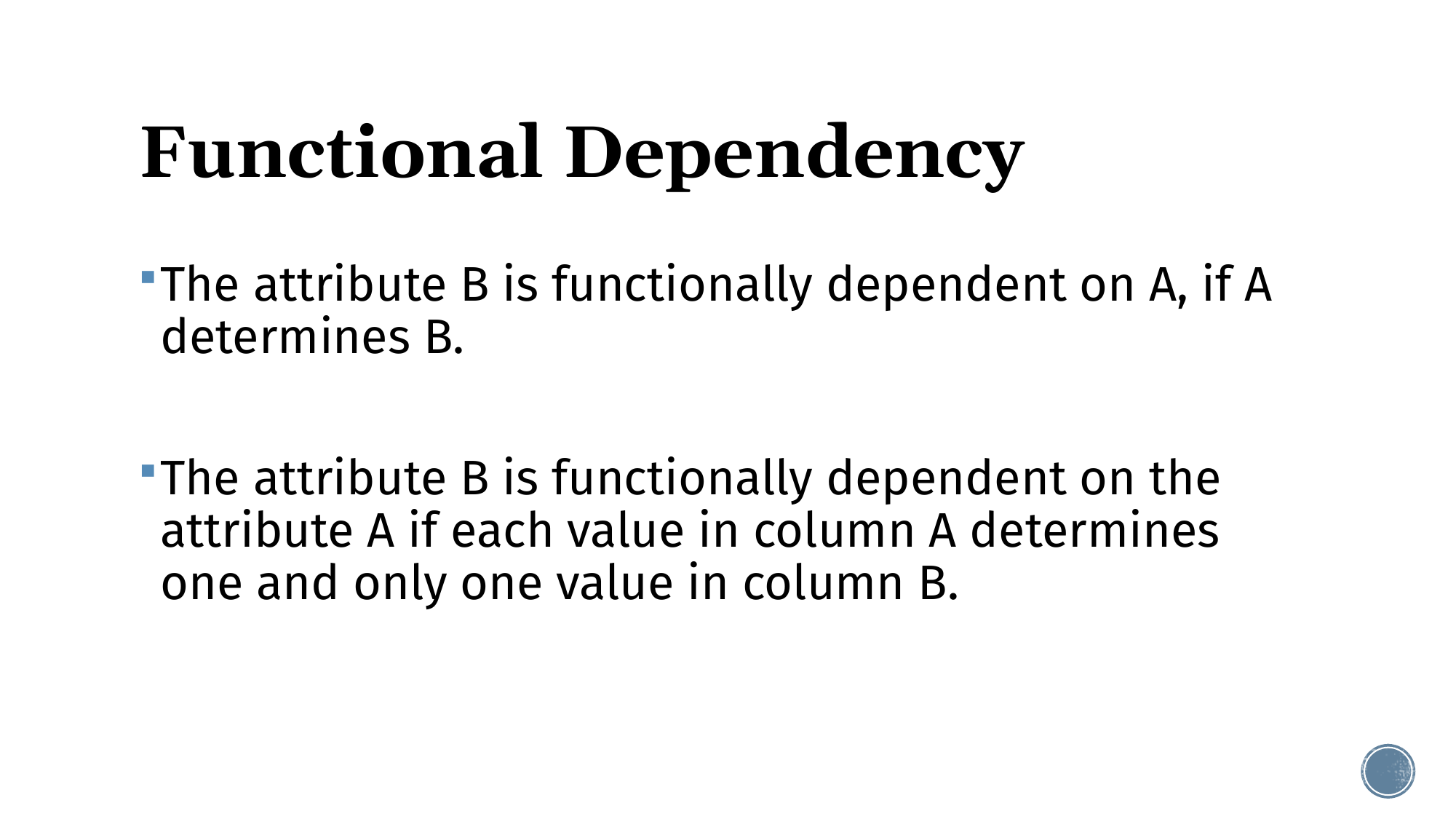

# Functional Dependency
The attribute B is functionally dependent on A, if A determines B.

The attribute B is functionally dependent on the attribute A if each value in column A determines one and only one value in column B.